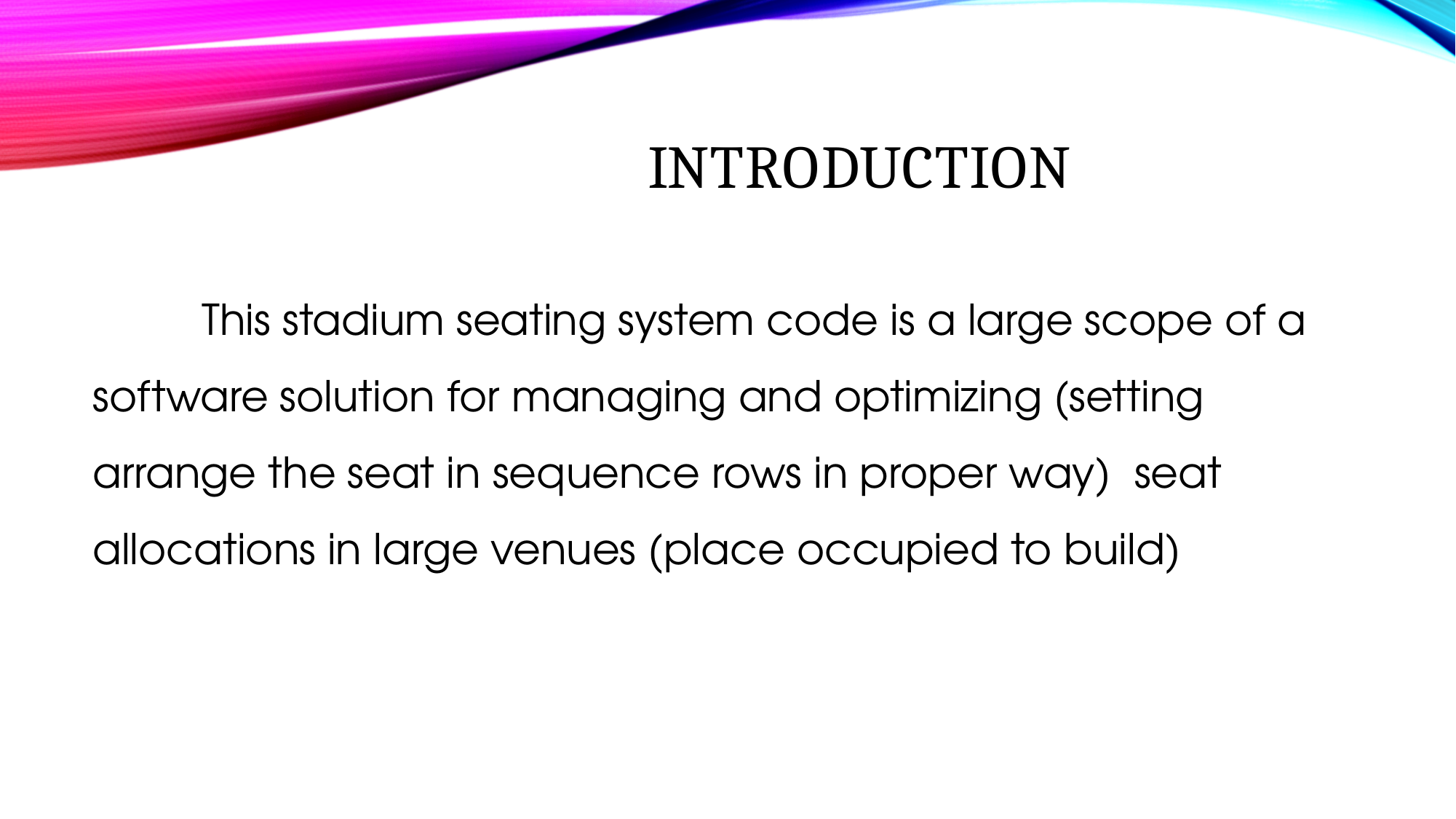

# Introduction
	This stadium seating system code is a large scope of a software solution for managing and optimizing (setting arrange the seat in sequence rows in proper way)  seat allocations in large venues (place occupied to build)